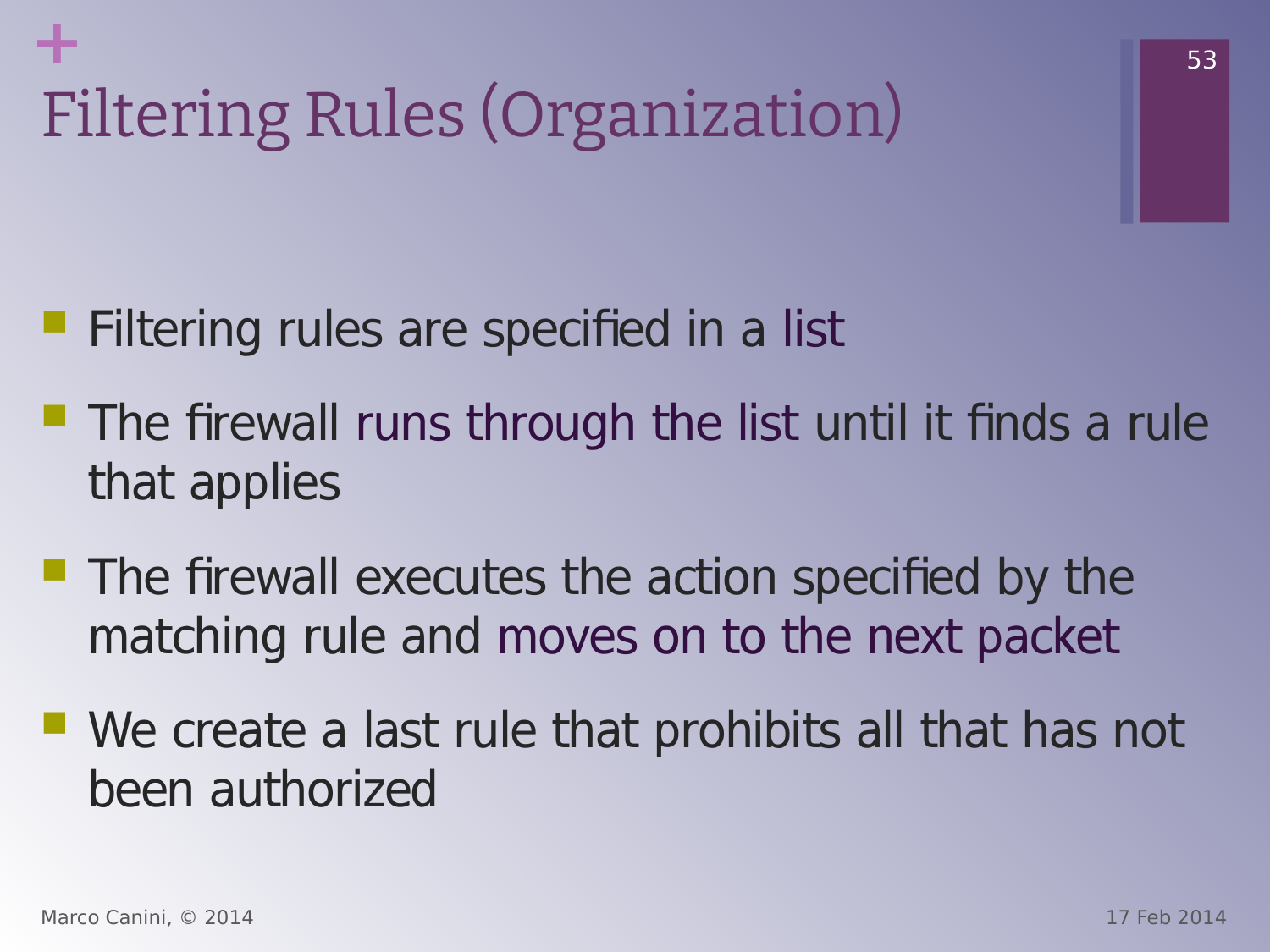

53
# Filtering Rules (Organization)
Filtering rules are specified in a list
The firewall runs through the list until it finds a rule that applies
The firewall executes the action specified by the matching rule and moves on to the next packet
We create a last rule that prohibits all that has not been authorized
Marco Canini, © 2014
17 Feb 2014